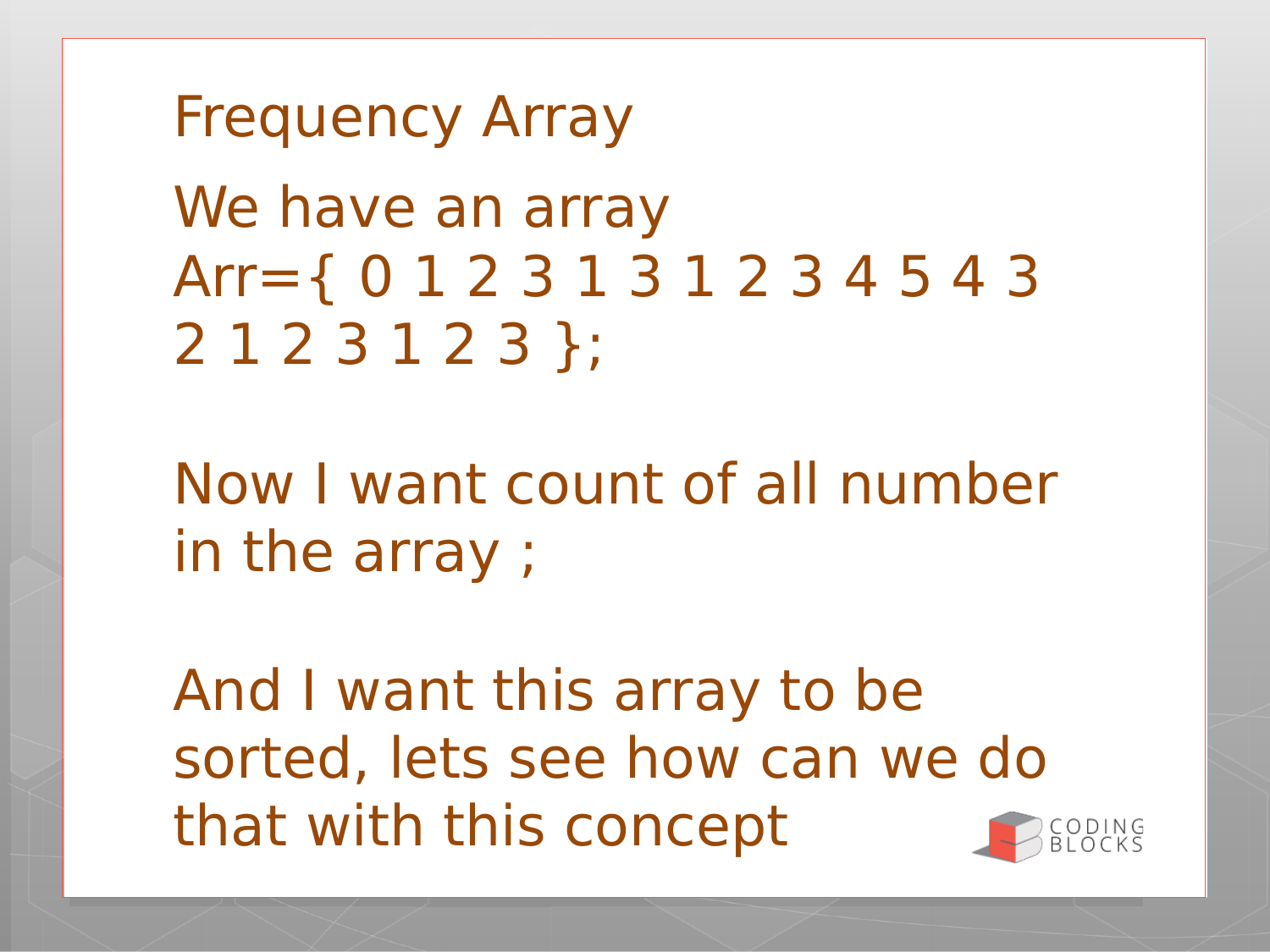

# Frequency Array
We have an array
Arr={ 0 1 2 3 1 3 1 2 3 4 5 4 3 2 1 2 3 1 2 3 };

Now I want count of all number in the array ;

And I want this array to be sorted, lets see how can we do that with this concept